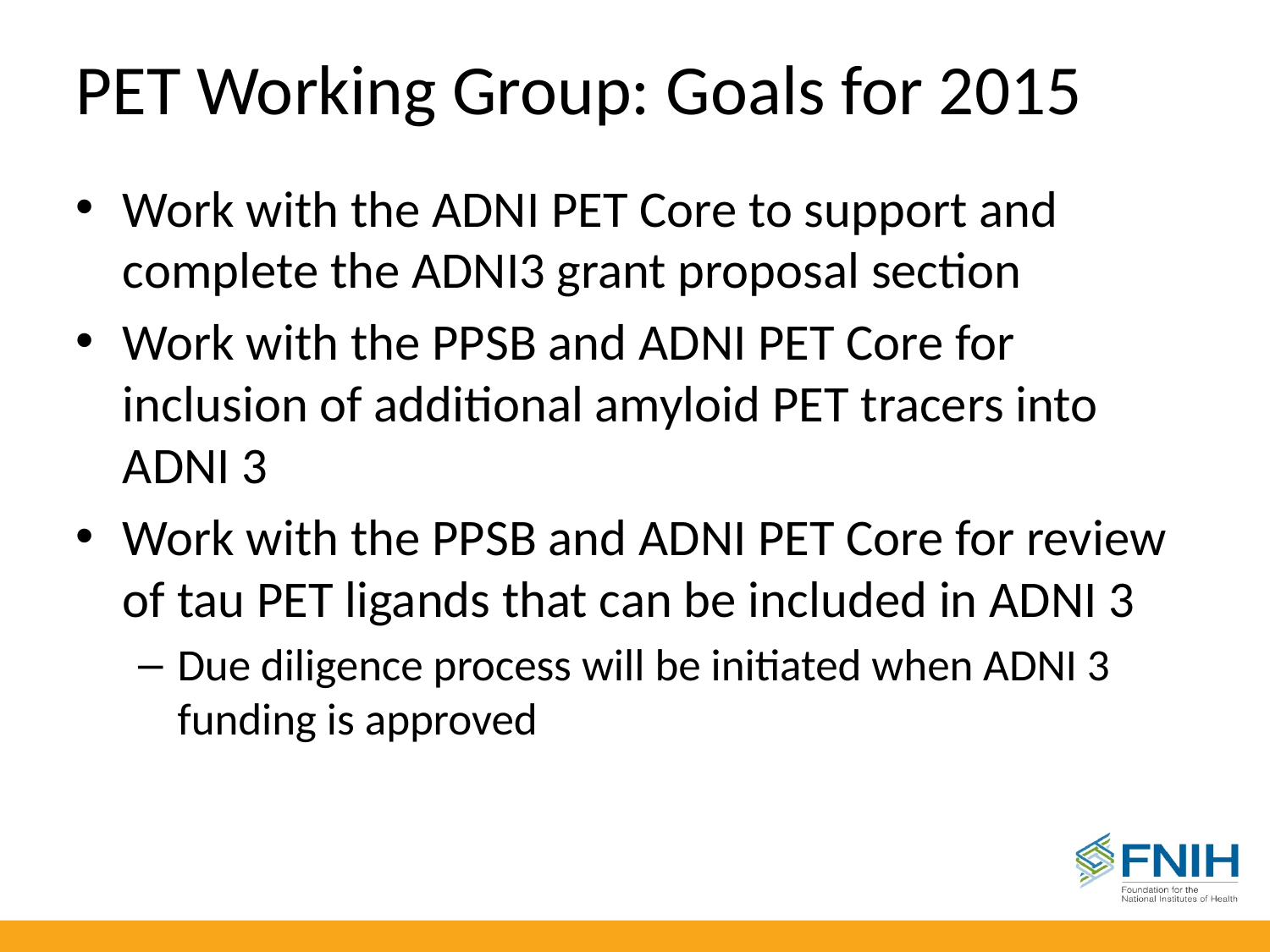

# PET Working Group: Goals for 2015
Work with the ADNI PET Core to support and complete the ADNI3 grant proposal section
Work with the PPSB and ADNI PET Core for inclusion of additional amyloid PET tracers into ADNI 3
Work with the PPSB and ADNI PET Core for review of tau PET ligands that can be included in ADNI 3
Due diligence process will be initiated when ADNI 3 funding is approved